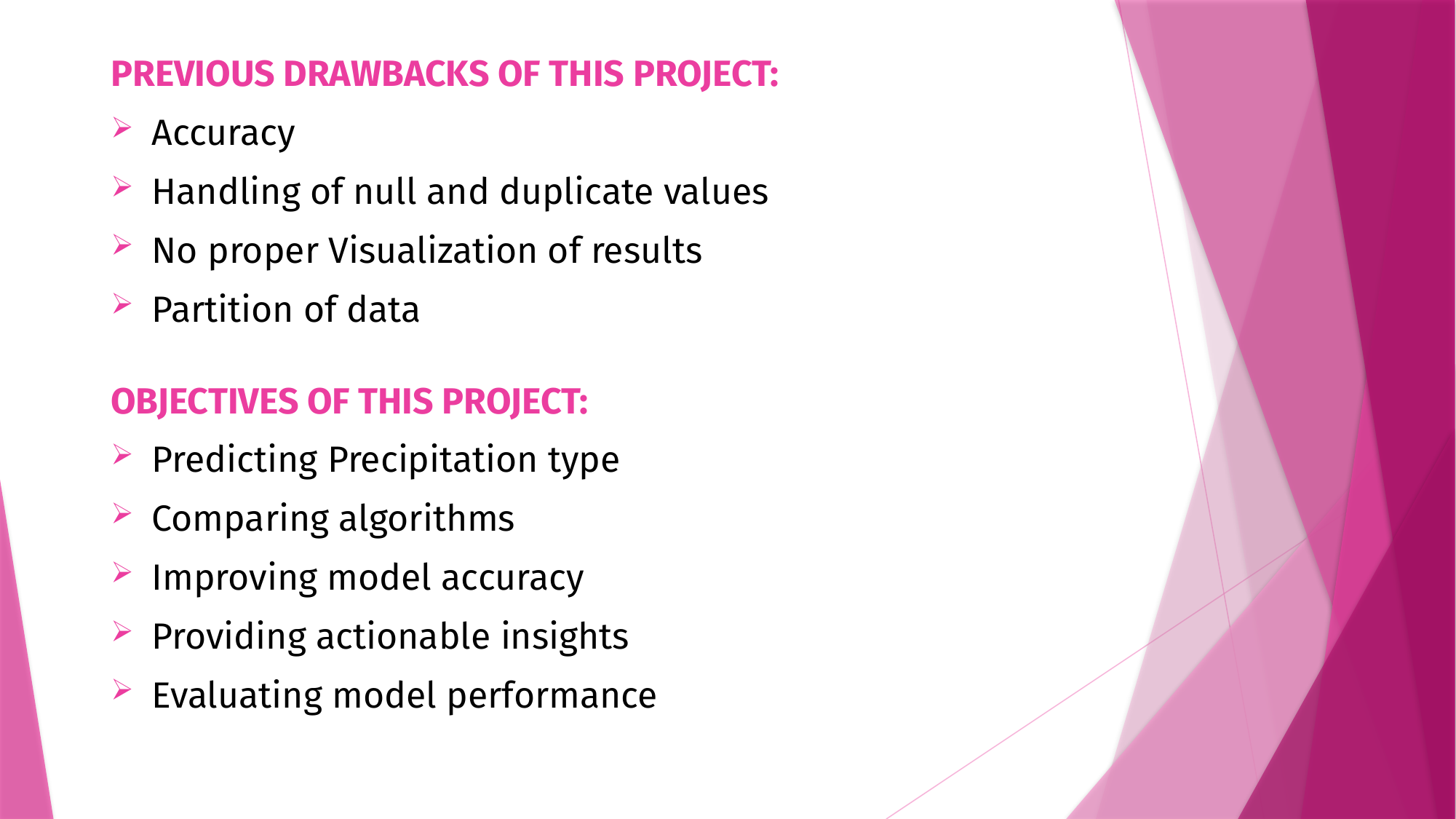

PREVIOUS DRAWBACKS OF THIS PROJECT:
Accuracy
Handling of null and duplicate values
No proper Visualization of results
Partition of data
OBJECTIVES OF THIS PROJECT:
Predicting Precipitation type
Comparing algorithms
Improving model accuracy
Providing actionable insights
Evaluating model performance